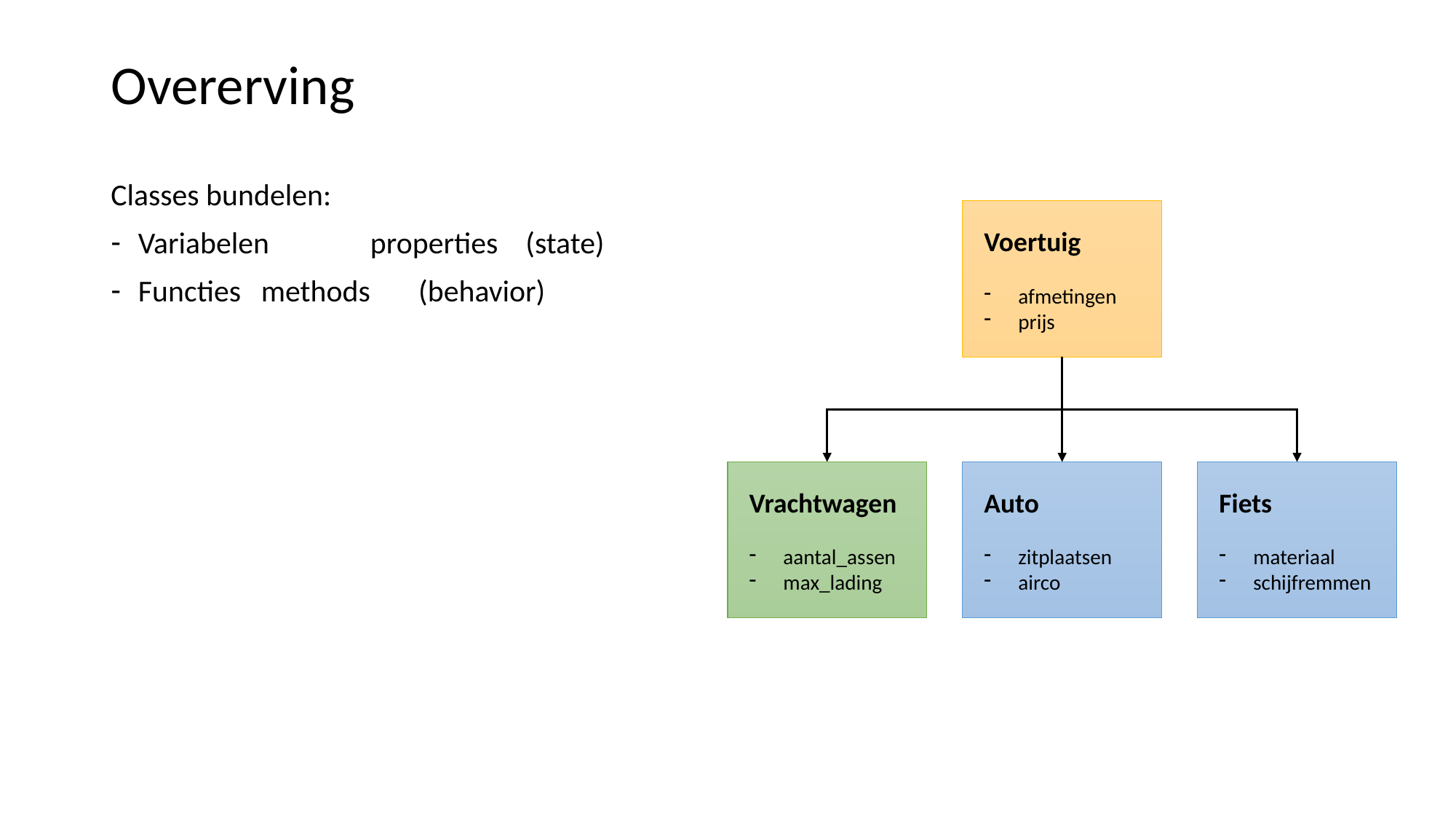

# Overerving
Classes bundelen:
Variabelen	  properties    (state)
Functies	  methods       (behavior)

Voertuig

afmetingen
prijs
Vrachtwagen

aantal_assen
max_lading
Auto

zitplaatsen
airco
Fiets

materiaal
schijfremmen